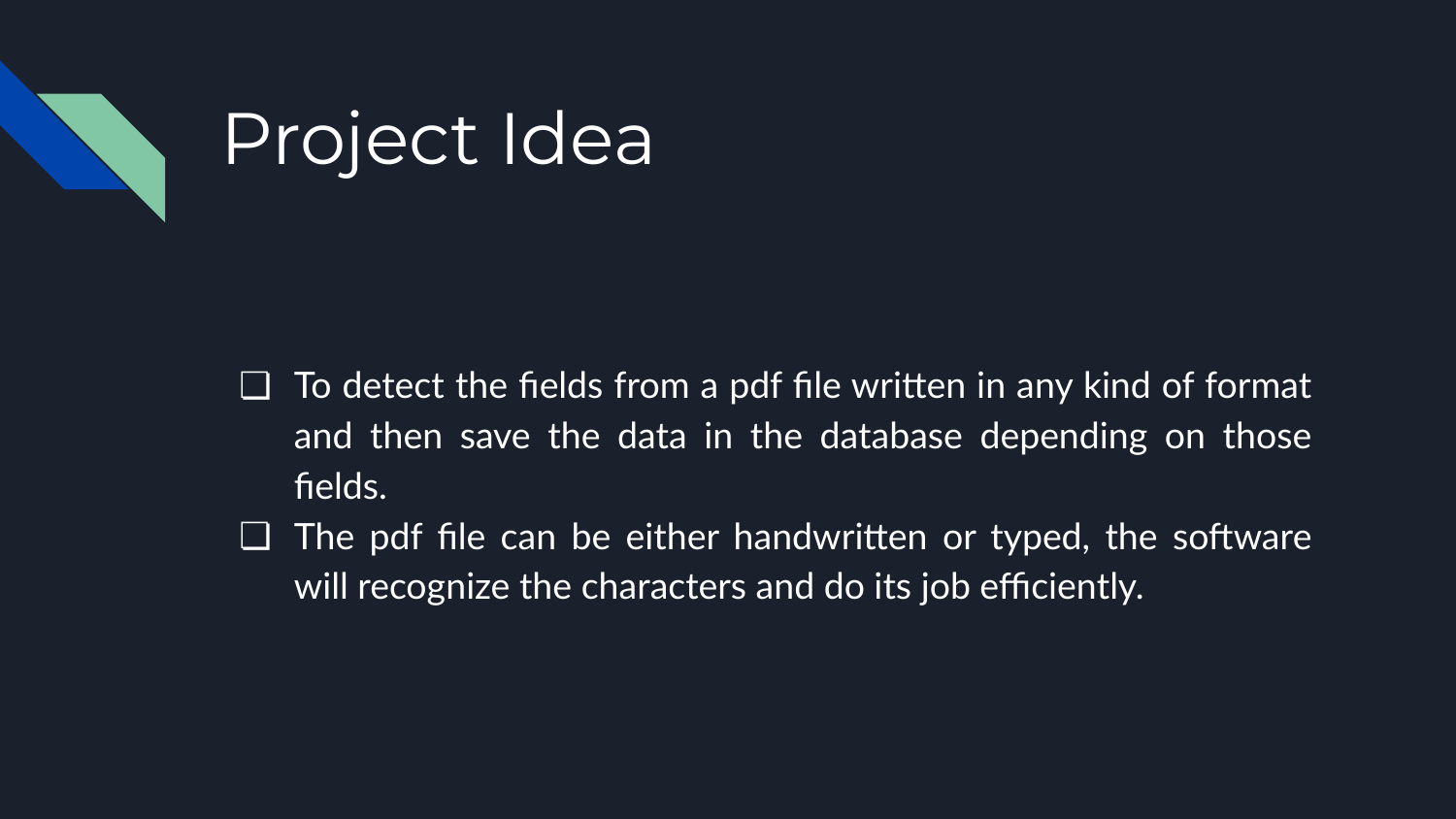

# Project Idea
To detect the fields from a pdf file written in any kind of format and then save the data in the database depending on those fields.
The pdf file can be either handwritten or typed, the software will recognize the characters and do its job efficiently.